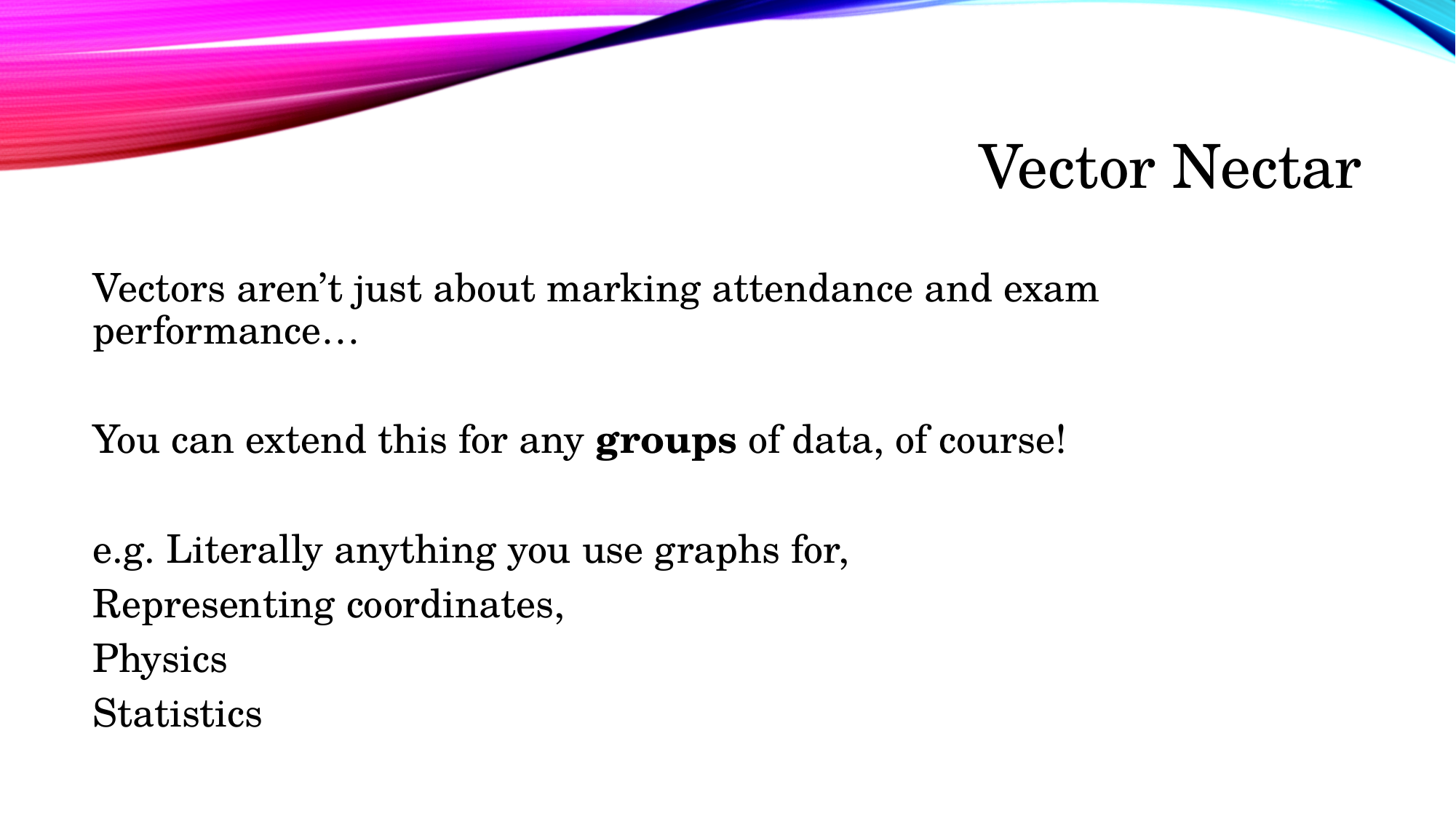

# Vector Nectar
Vectors aren’t just about marking attendance and exam performance…

You can extend this for any groups of data, of course!

e.g. Literally anything you use graphs for,
Representing coordinates,
Physics
Statistics